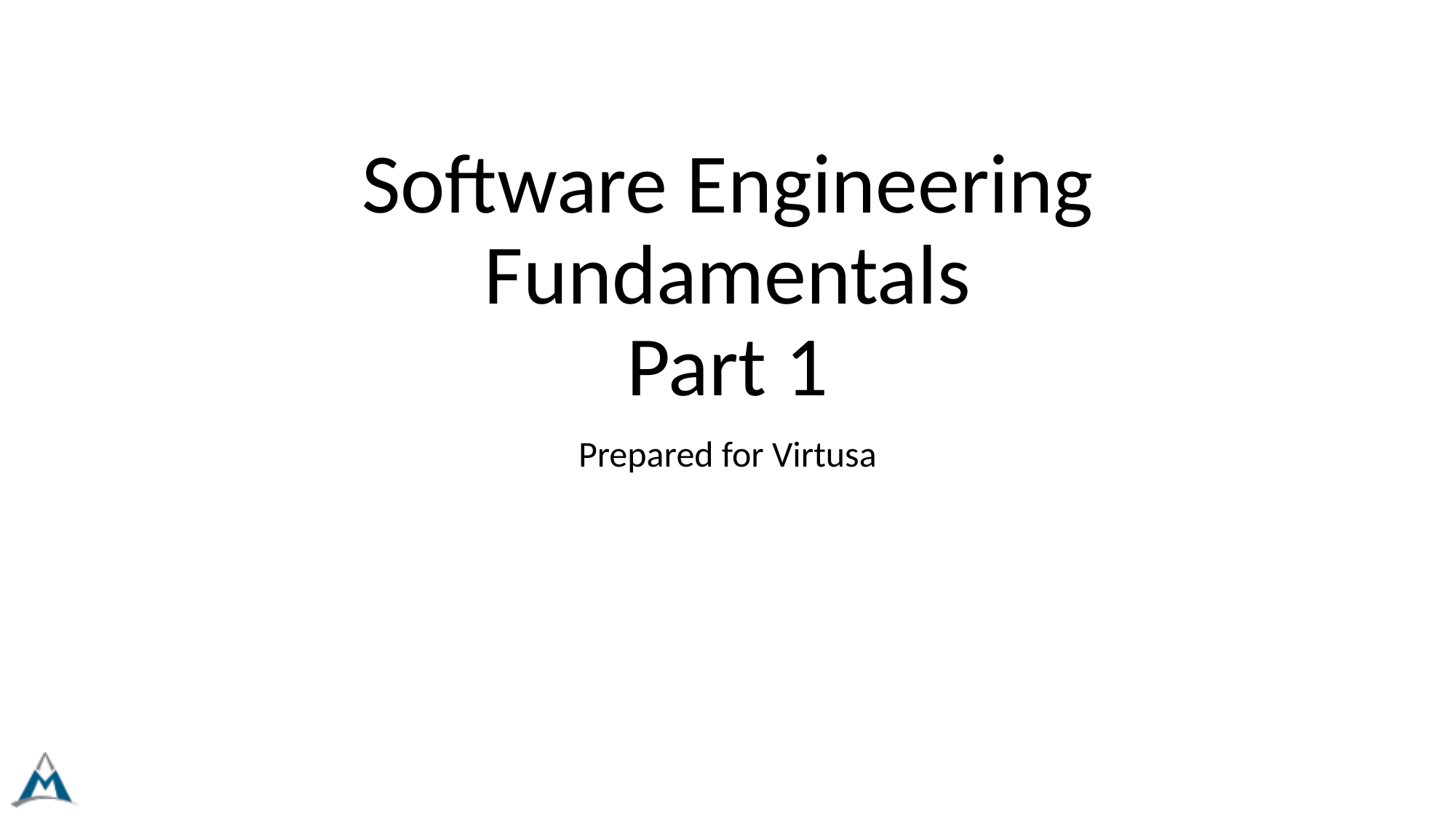

# Software Engineering Fundamentals Part 1
Prepared for Virtusa